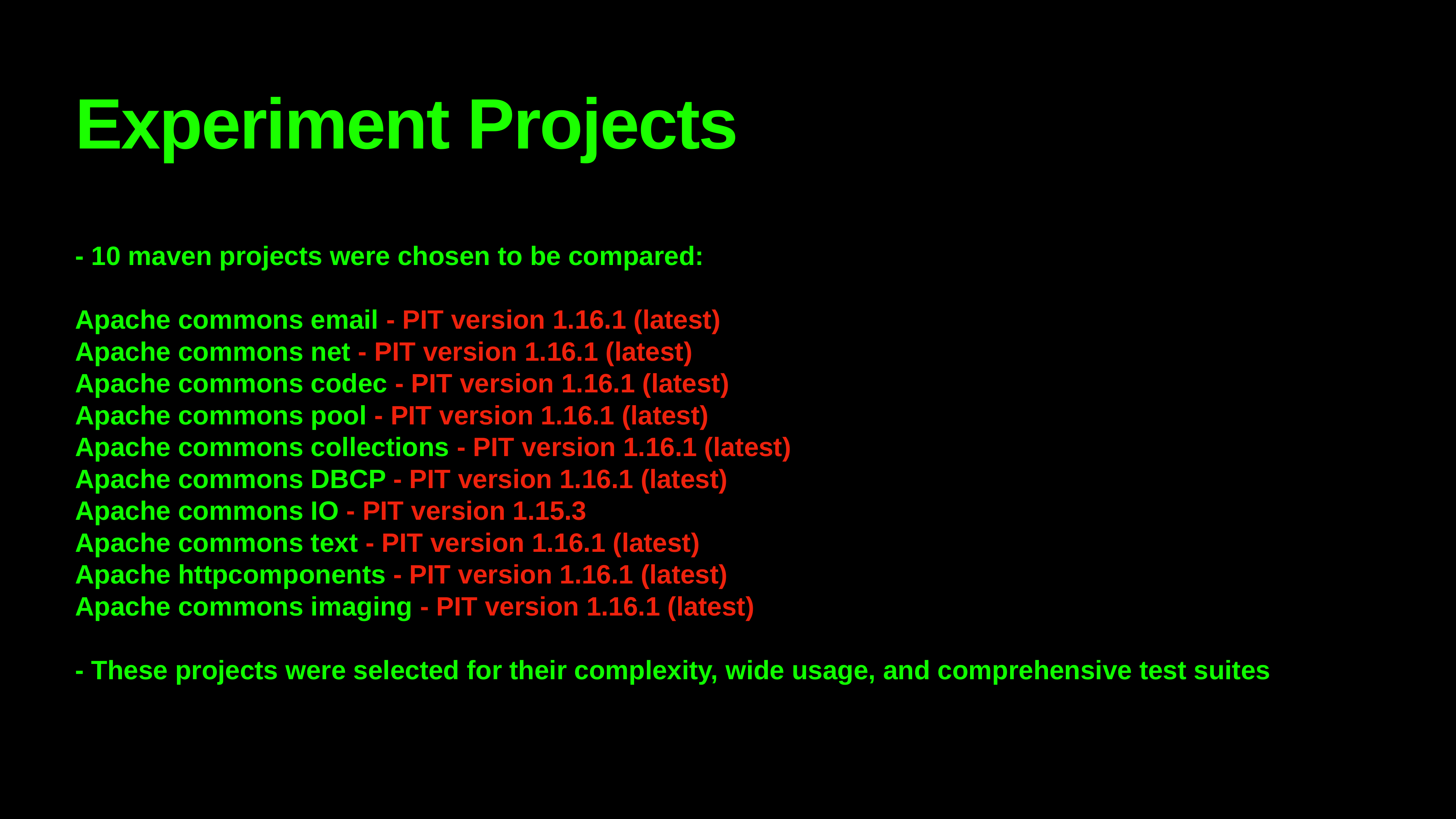

# Experiment Projects
- 10 maven projects were chosen to be compared:
Apache commons email - PIT version 1.16.1 (latest)
Apache commons net - PIT version 1.16.1 (latest)
Apache commons codec - PIT version 1.16.1 (latest)
Apache commons pool - PIT version 1.16.1 (latest)
Apache commons collections - PIT version 1.16.1 (latest)
Apache commons DBCP - PIT version 1.16.1 (latest)
Apache commons IO - PIT version 1.15.3
Apache commons text - PIT version 1.16.1 (latest)
Apache httpcomponents - PIT version 1.16.1 (latest)
Apache commons imaging - PIT version 1.16.1 (latest)

- These projects were selected for their complexity, wide usage, and comprehensive test suites